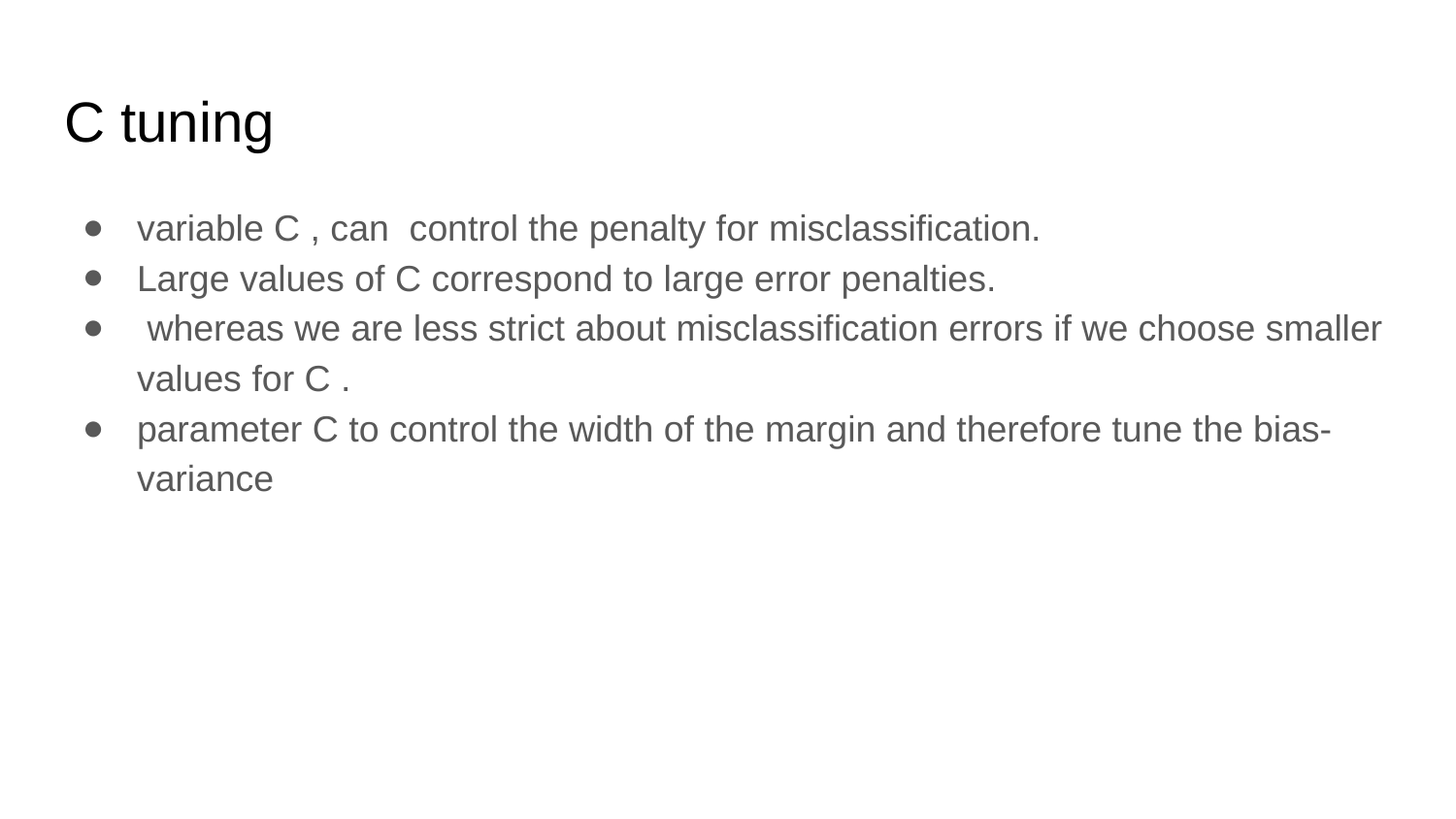

# C tuning
variable C , can  control the penalty for misclassification.
Large values of C correspond to large error penalties.
 whereas we are less strict about misclassification errors if we choose smaller values for C .
parameter C to control the width of the margin and therefore tune the bias-variance